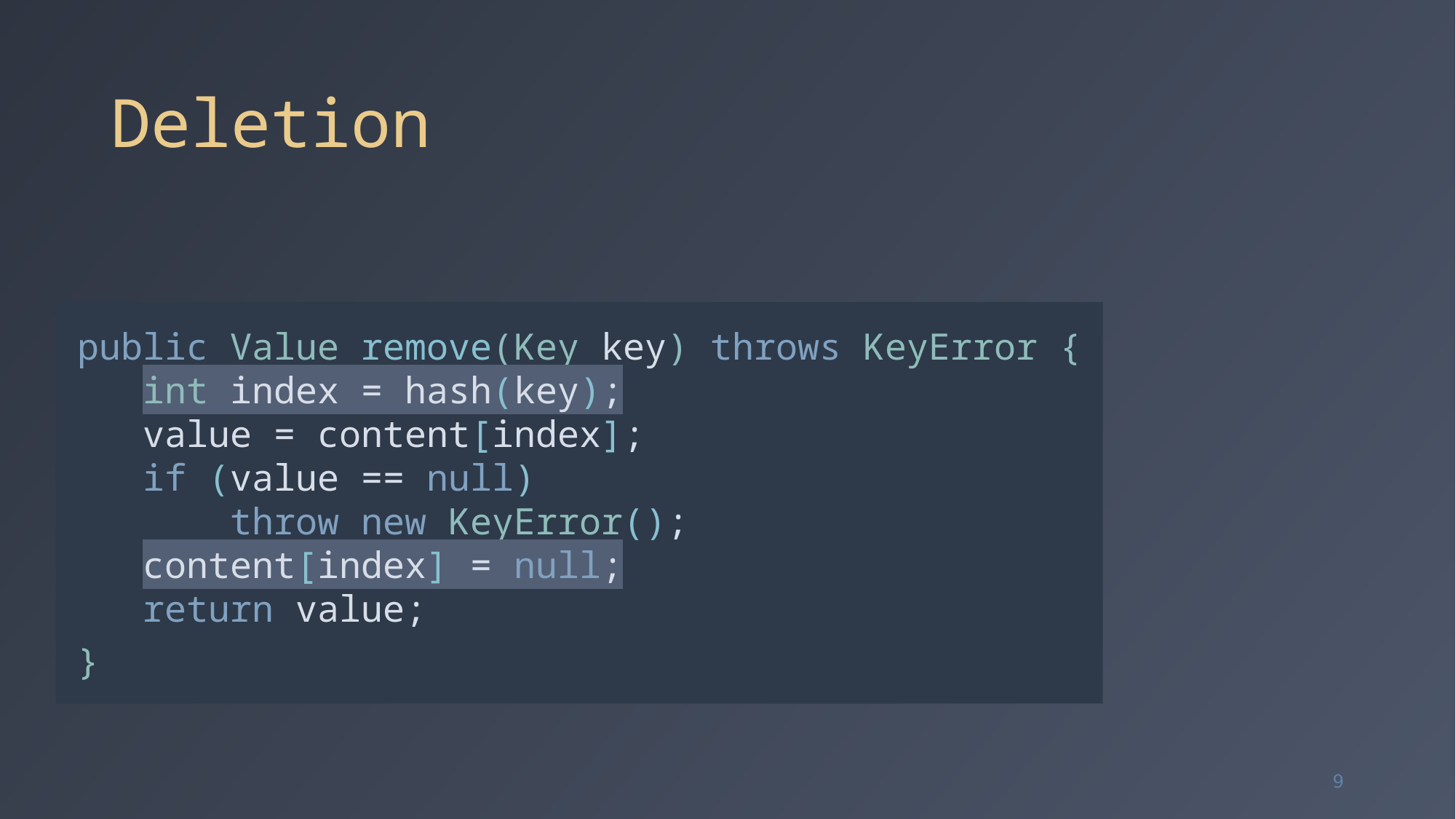

# Deletion
public Value remove(Key key) throws KeyError {
   int index = hash(key);
   value = content[index];
   if (value == null)
       throw new KeyError();
   content[index] = null;
   return value;
}
9